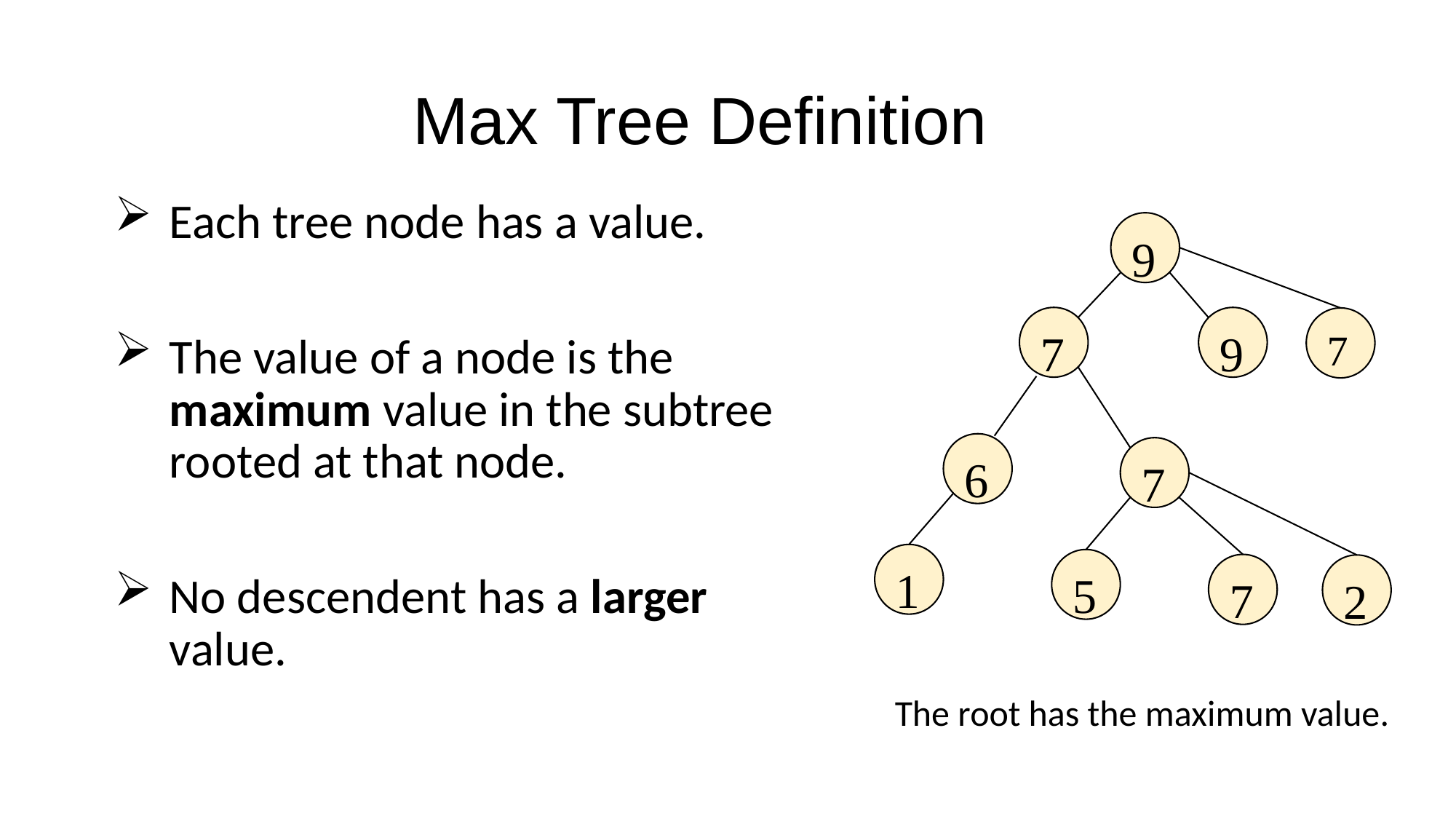

# Max Tree Definition
Each tree node has a value.

The value of a node is the maximum value in the subtree rooted at that node.

No descendent has a larger value.
9
7
9
7
6
7
1
5
7
2
The root has the maximum value.